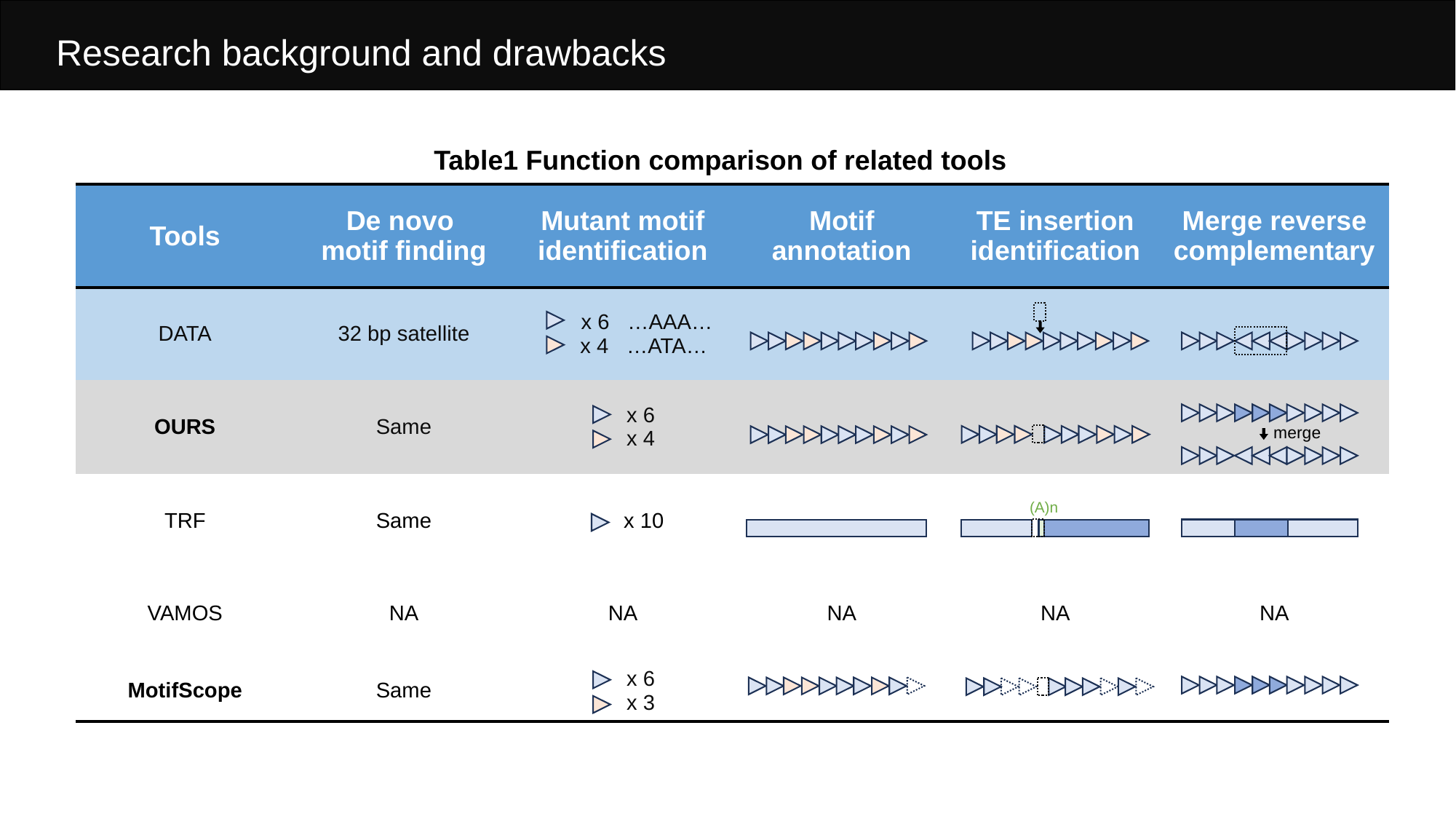

Research background and drawbacks
Table1 Function comparison of related tools
| Tools | De novo motif finding | Mutant motif identification | Motif annotation | TE insertion identification | Merge reverse complementary |
| --- | --- | --- | --- | --- | --- |
| DATA | 32 bp satellite | x 6 …AAA… x 4 …ATA… |  |  |  |
| OURS | Same | x 6 x 4 |  |  |  |
| TRF | Same | x 10 |  |  |  |
| VAMOS | NA | NA | NA | NA | NA |
| MotifScope | Same | x 6 x 3 |  |  |  |

merge

(A)n